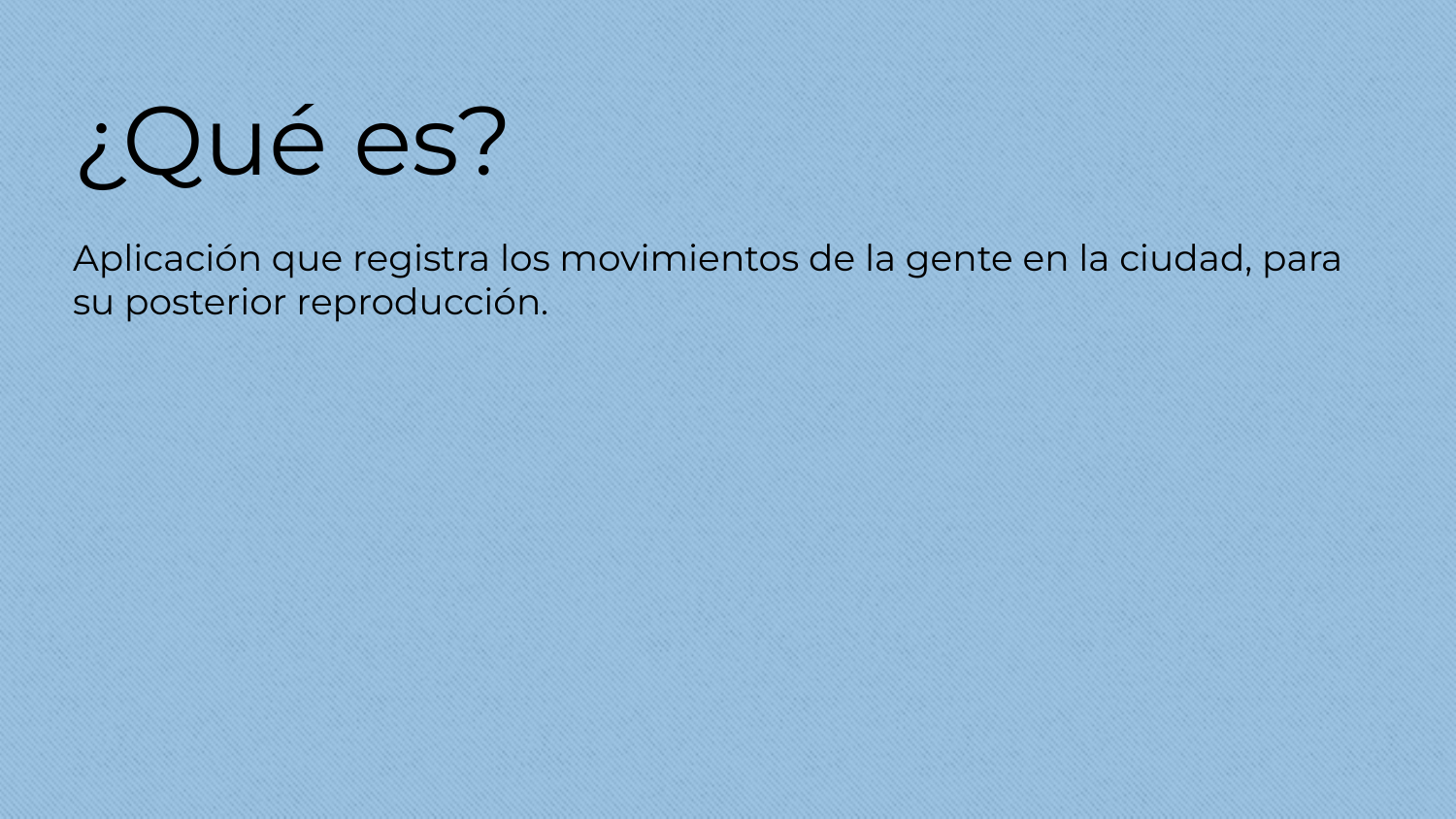

# ¿Qué es?

Aplicación que registra los movimientos de la gente en la ciudad, para su posterior reproducción.